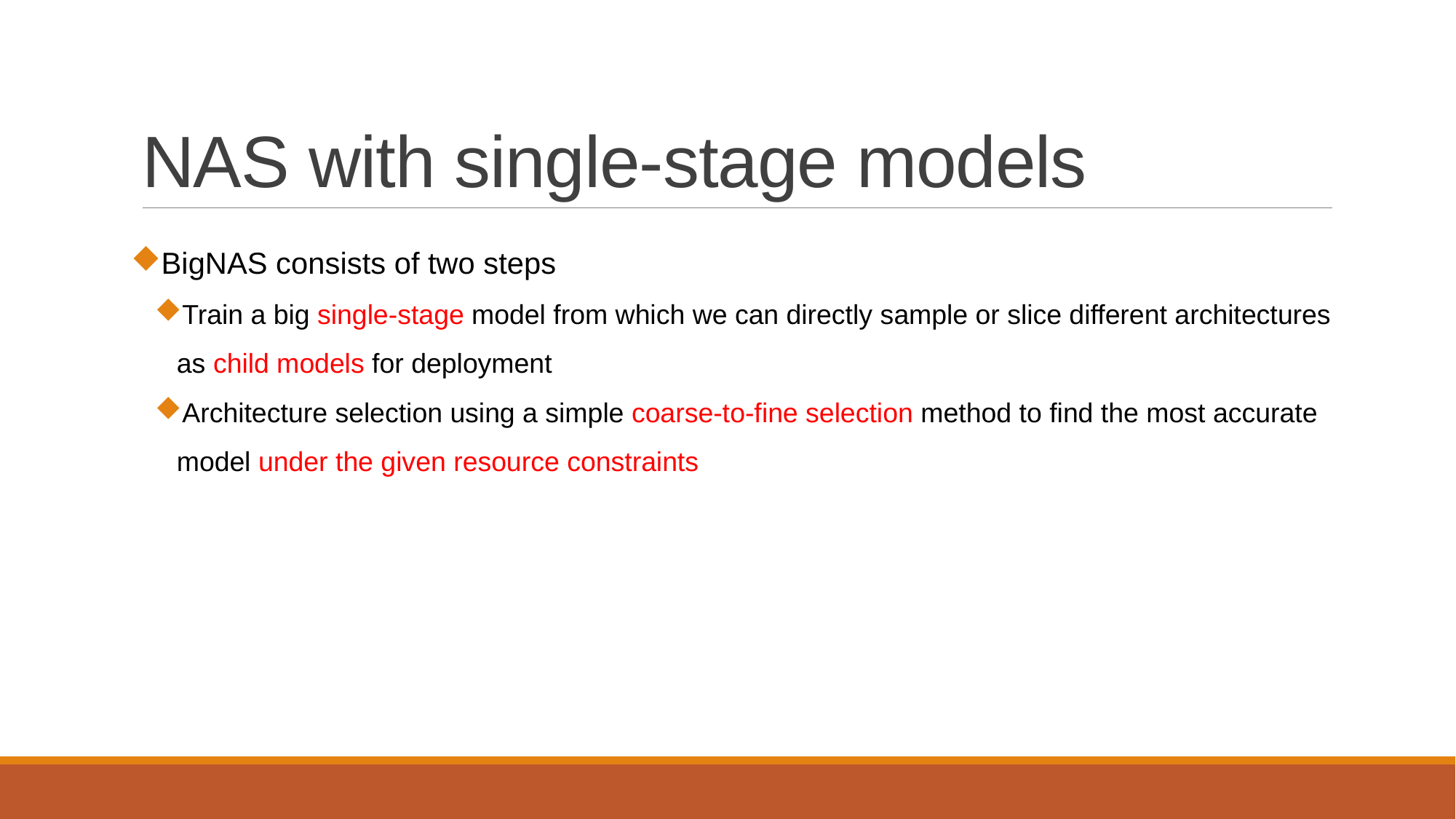

# NAS with single-stage models
BigNAS consists of two steps
Train a big single-stage model from which we can directly sample or slice different architectures as child models for deployment
Architecture selection using a simple coarse-to-fine selection method to find the most accurate model under the given resource constraints